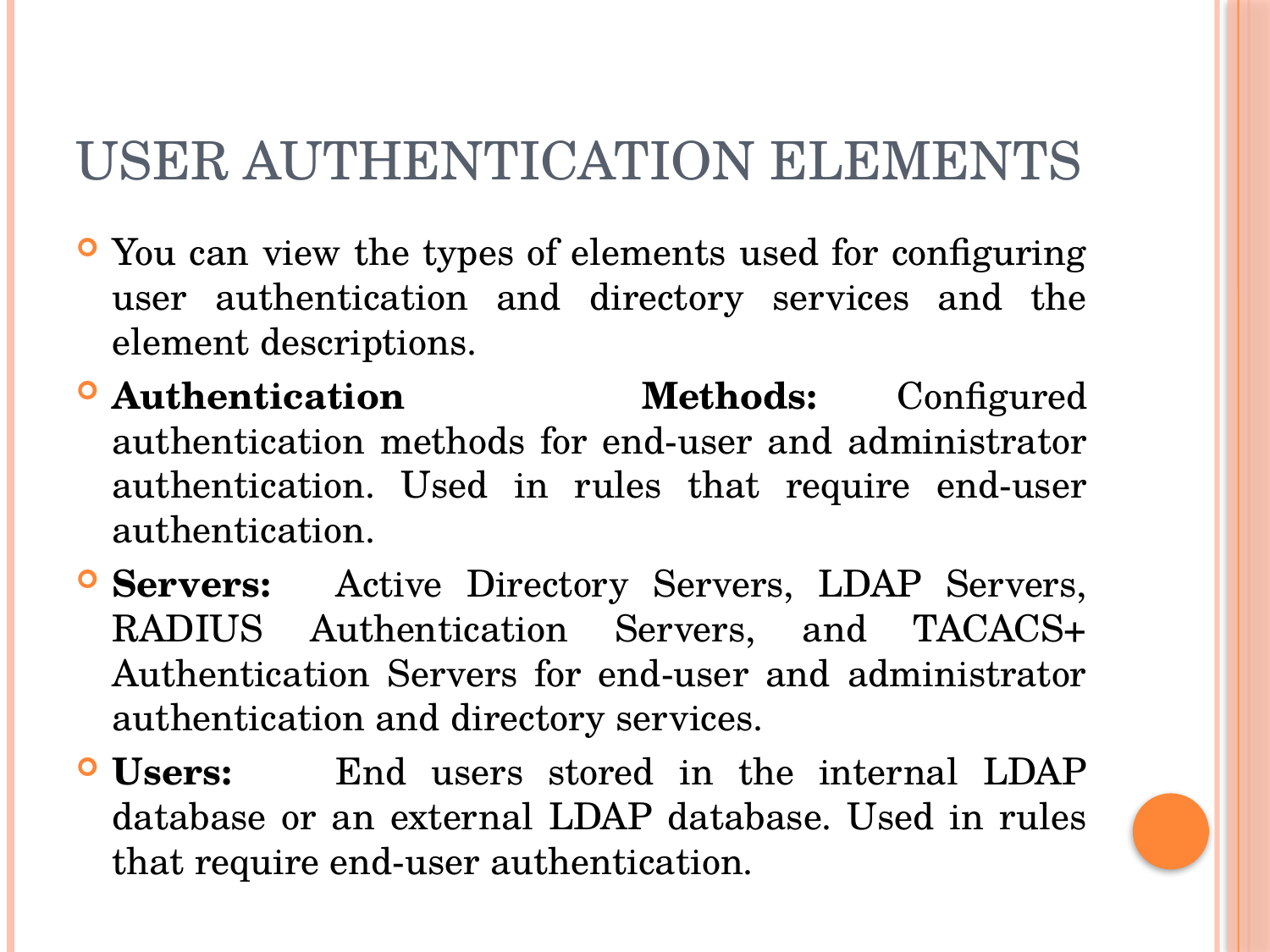

# User authentication elements
You can view the types of elements used for configuring user authentication and directory services and the element descriptions.
Authentication Methods:	Configured authentication methods for end-user and administrator authentication. Used in rules that require end-user authentication.
Servers:	Active Directory Servers, LDAP Servers, RADIUS Authentication Servers, and TACACS+ Authentication Servers for end-user and administrator authentication and directory services.
Users:	End users stored in the internal LDAP database or an external LDAP database. Used in rules that require end-user authentication.